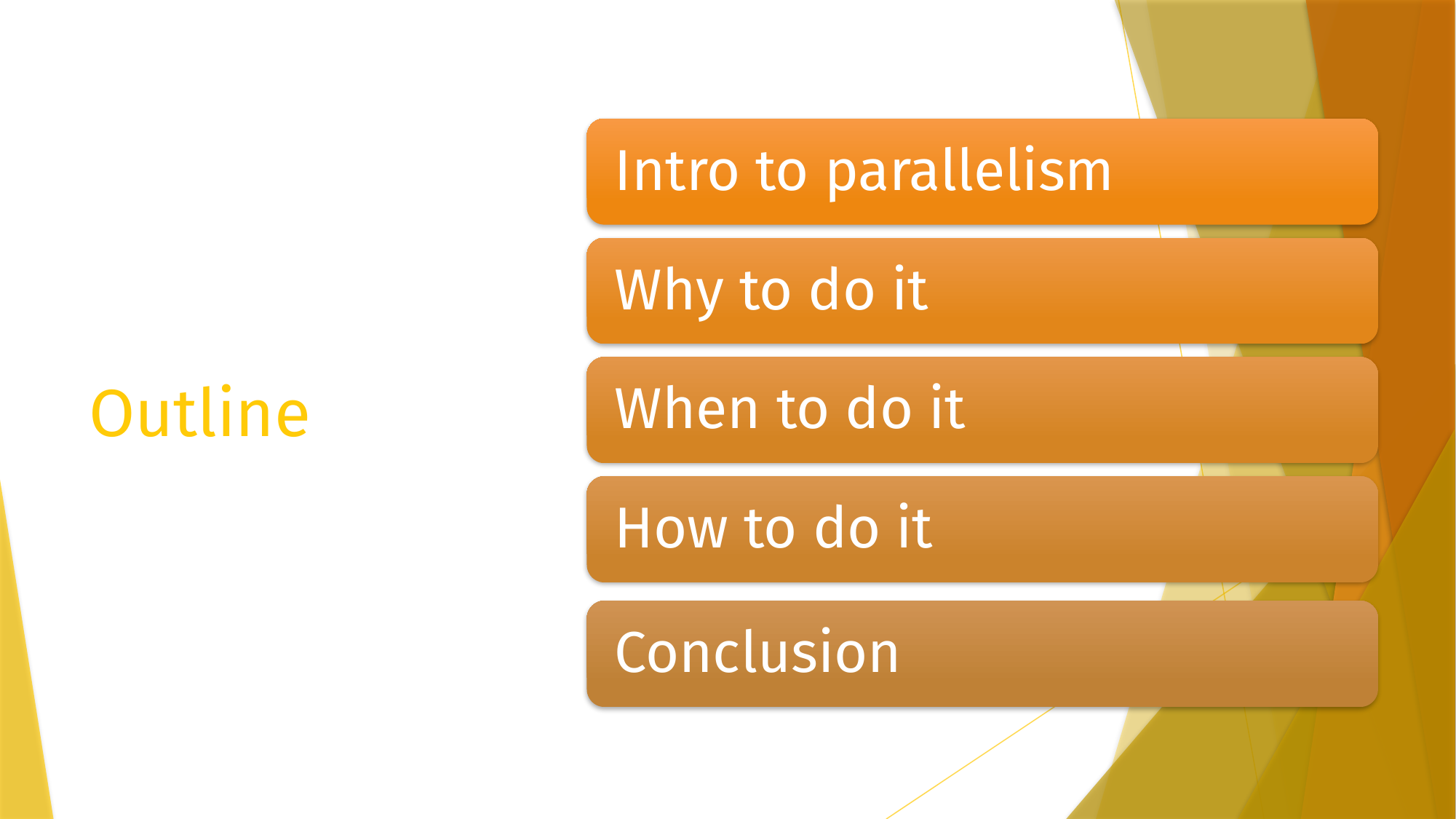

Intro to parallelism
Why to do it
When to do it
How to do it
Conclusion
# Outline